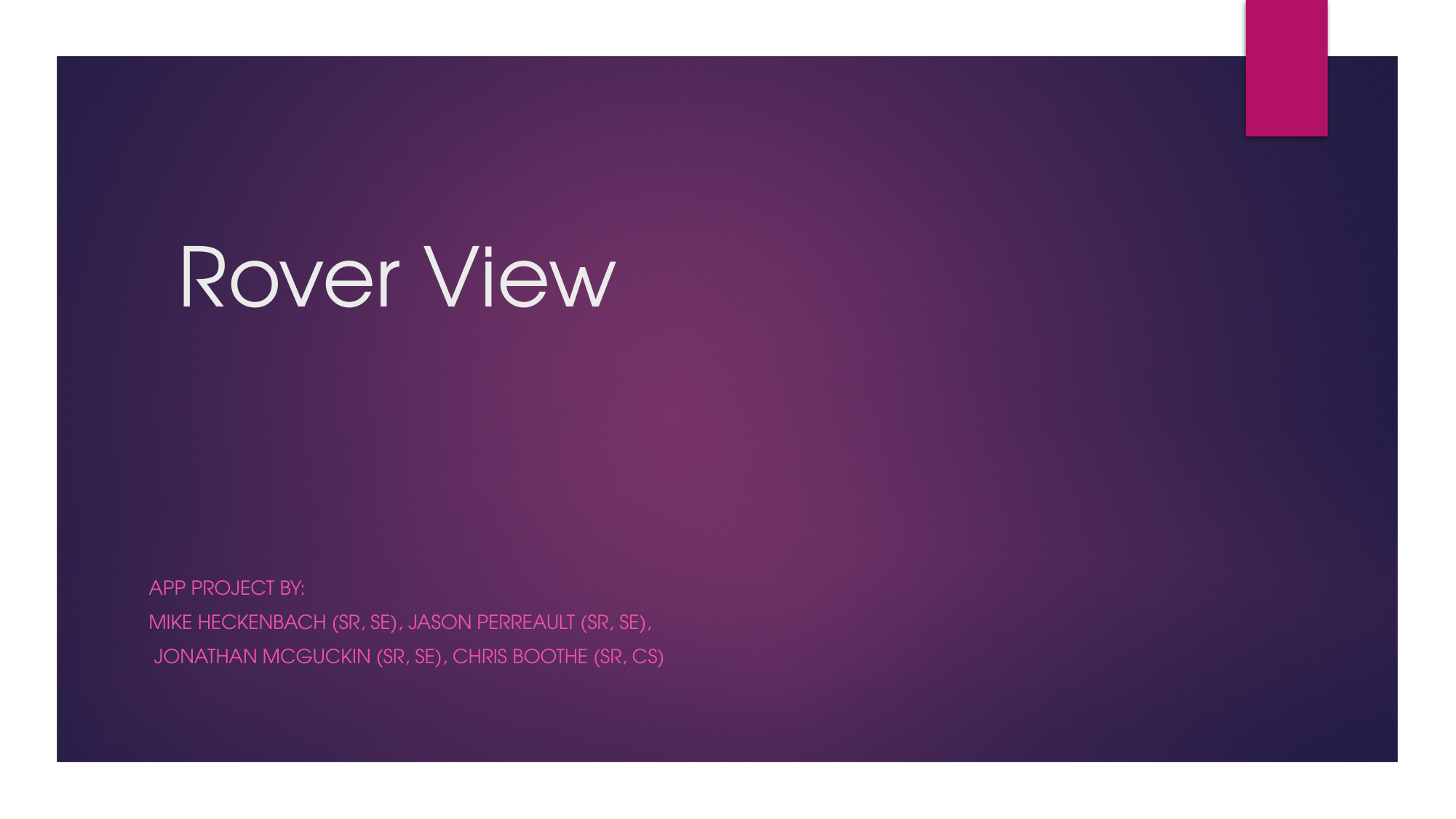

# Rover View
App Project by:
Mike Heckenbach (SR, SE), Jason Perreault (SR, SE),
 Jonathan McGuckin (SR, SE), Chris Boothe (SR, CS)